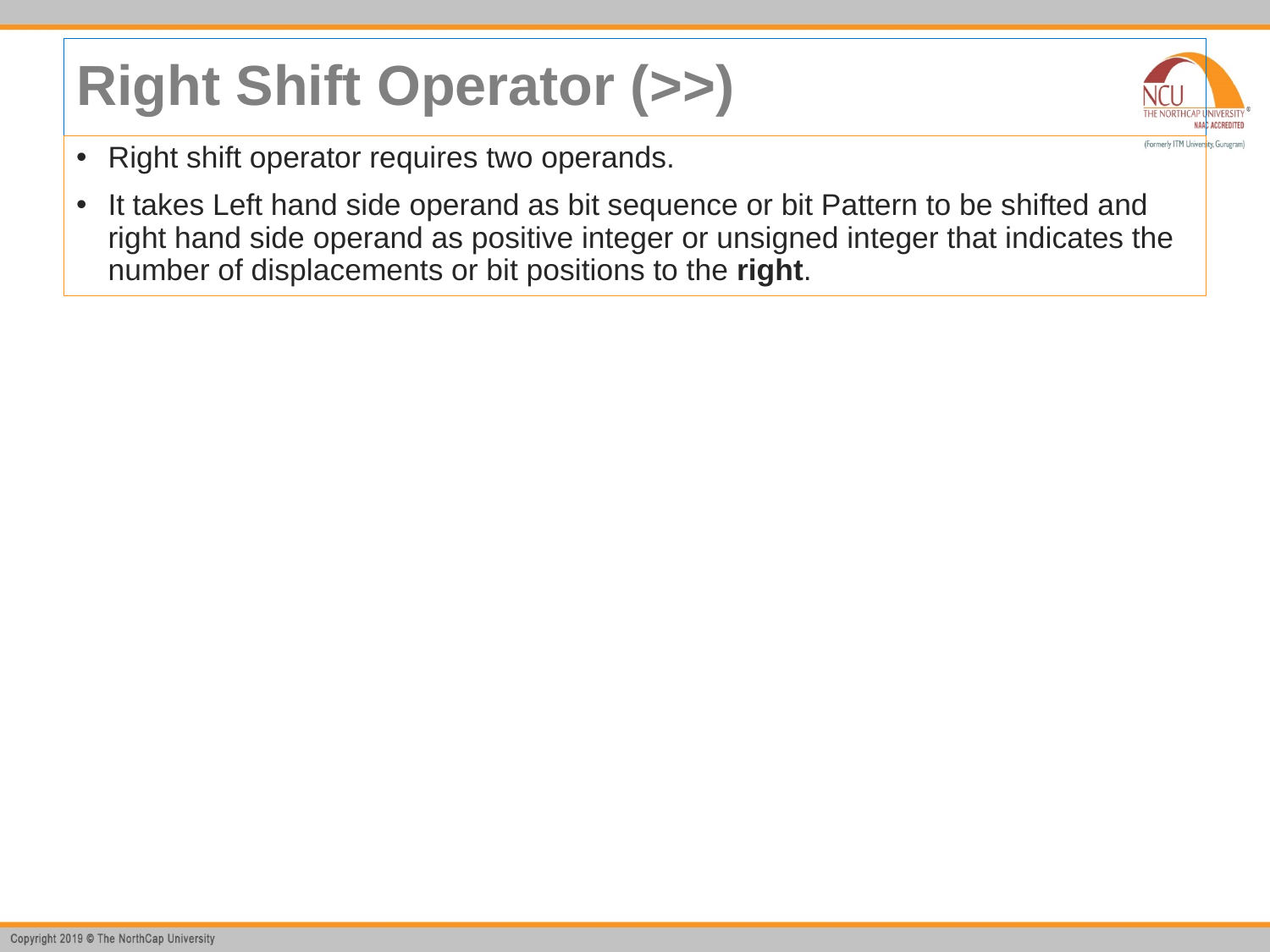

# Right Shift Operator (>>)
Right shift operator requires two operands.
It takes Left hand side operand as bit sequence or bit Pattern to be shifted and right hand side operand as positive integer or unsigned integer that indicates the number of displacements or bit positions to the right.